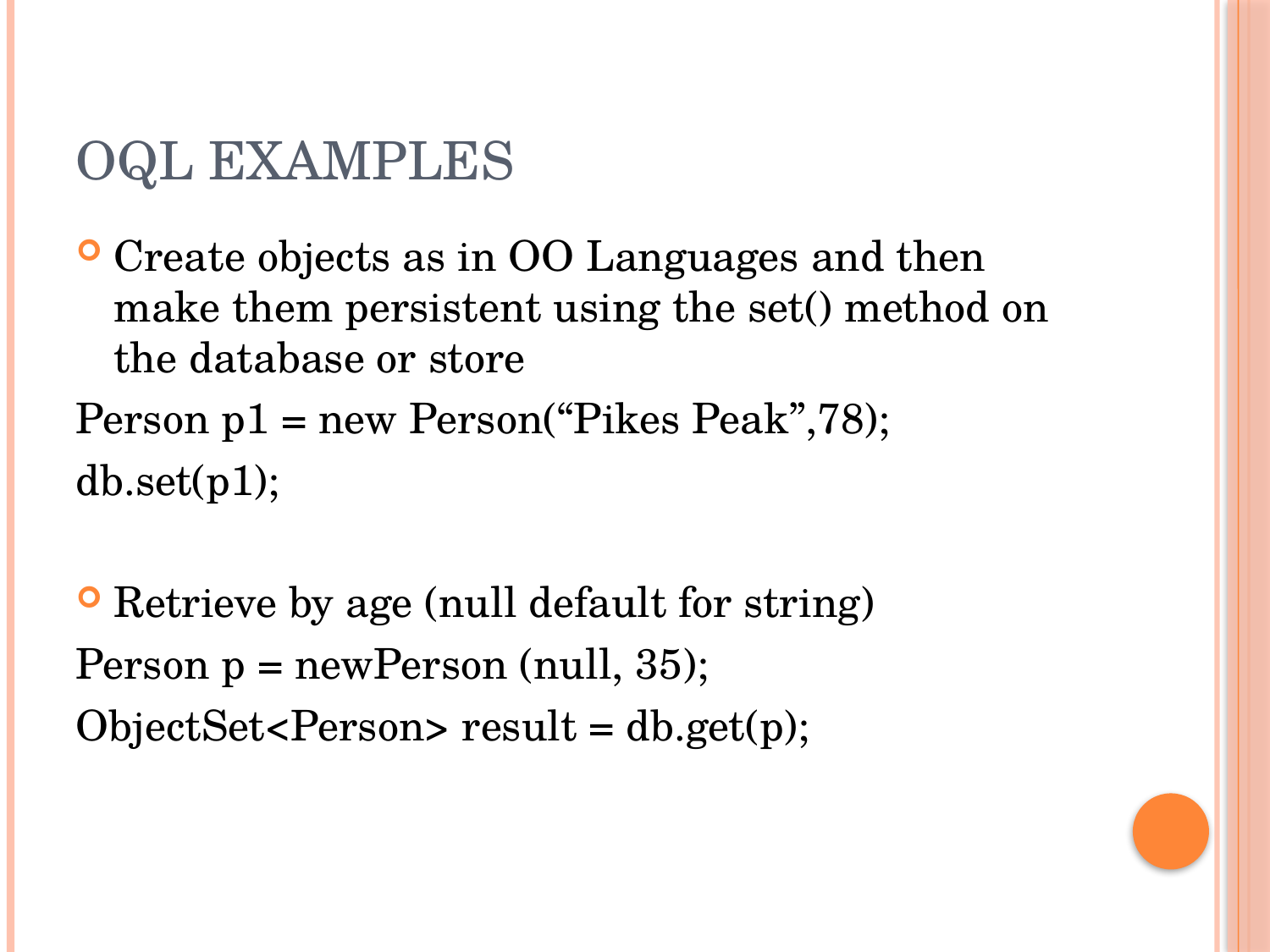

# Oql examples
Create objects as in OO Languages and then make them persistent using the set() method on the database or store
Person p1 = new Person(“Pikes Peak”,78);
db.set(p1);

Retrieve by age (null default for string)
Person p = newPerson (null, 35);
ObjectSet<Person> result = db.get(p);